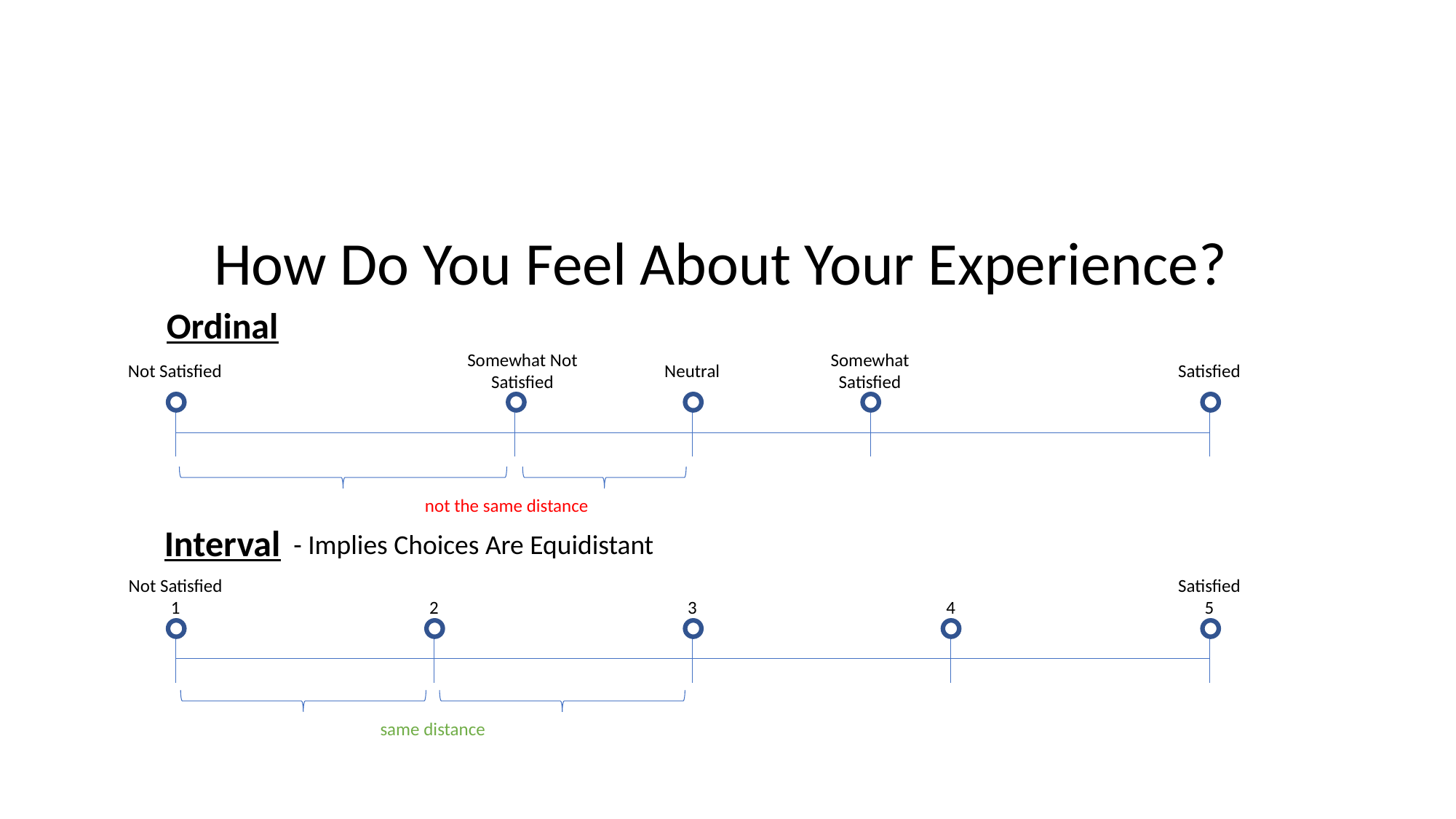

#
How Do You Feel About Your Experience?
Ordinal

Somewhat Not Satisfied
Somewhat Satisfied
Not Satisfied
Neutral
Satisfied

not the same distance
Interval
 - Implies Choices Are Equidistant
Not Satisfied
1
Satisfied
5

2
3
4

same distance